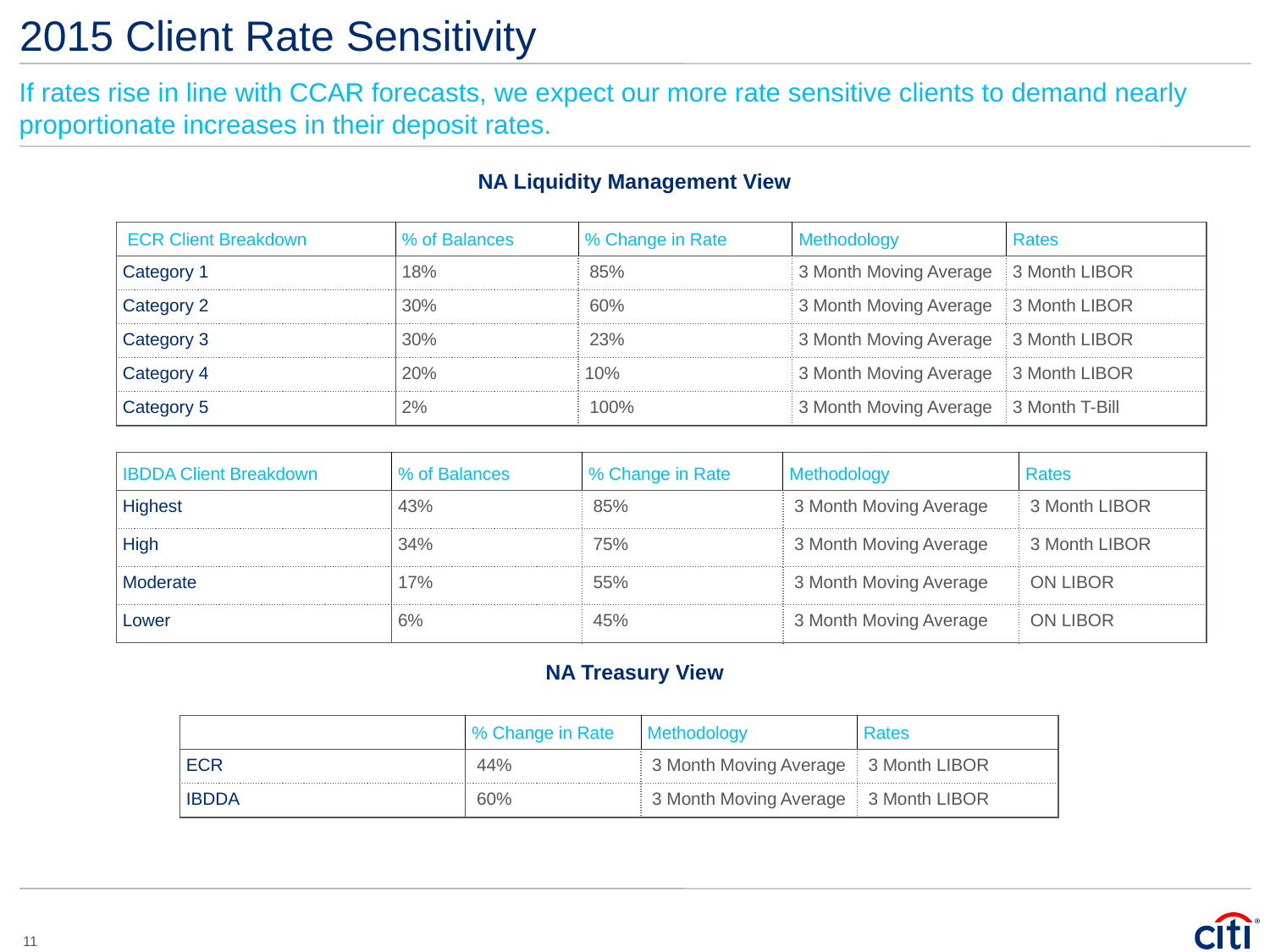

# 2015 Client Rate Sensitivity
If rates rise in line with CCAR forecasts, we expect our more rate sensitive clients to demand nearly proportionate increases in their deposit rates.

NA Liquidity Management View
| ECR Client Breakdown | % of Balances | % Change in Rate | Methodology | Rates |
| --- | --- | --- | --- | --- |
| Category 1 | 18% | 85% | 3 Month Moving Average | 3 Month LIBOR |
| Category 2 | 30% | 60% | 3 Month Moving Average | 3 Month LIBOR |
| Category 3 | 30% | 23% | 3 Month Moving Average | 3 Month LIBOR |
| Category 4 | 20% | 10% | 3 Month Moving Average | 3 Month LIBOR |
| Category 5 | 2% | 100% | 3 Month Moving Average | 3 Month T-Bill |
| IBDDA Client Breakdown | % of Balances | % Change in Rate | Methodology | Rates |
| --- | --- | --- | --- | --- |
| Highest | 43% | 85% | 3 Month Moving Average | 3 Month LIBOR |
| High | 34% | 75% | 3 Month Moving Average | 3 Month LIBOR |
| Moderate | 17% | 55% | 3 Month Moving Average | ON LIBOR |
| Lower | 6% | 45% | 3 Month Moving Average | ON LIBOR |
NA Treasury View
|  | % Change in Rate | Methodology | Rates |
| --- | --- | --- | --- |
| ECR | 44% | 3 Month Moving Average | 3 Month LIBOR |
| IBDDA | 60% | 3 Month Moving Average | 3 Month LIBOR |
11